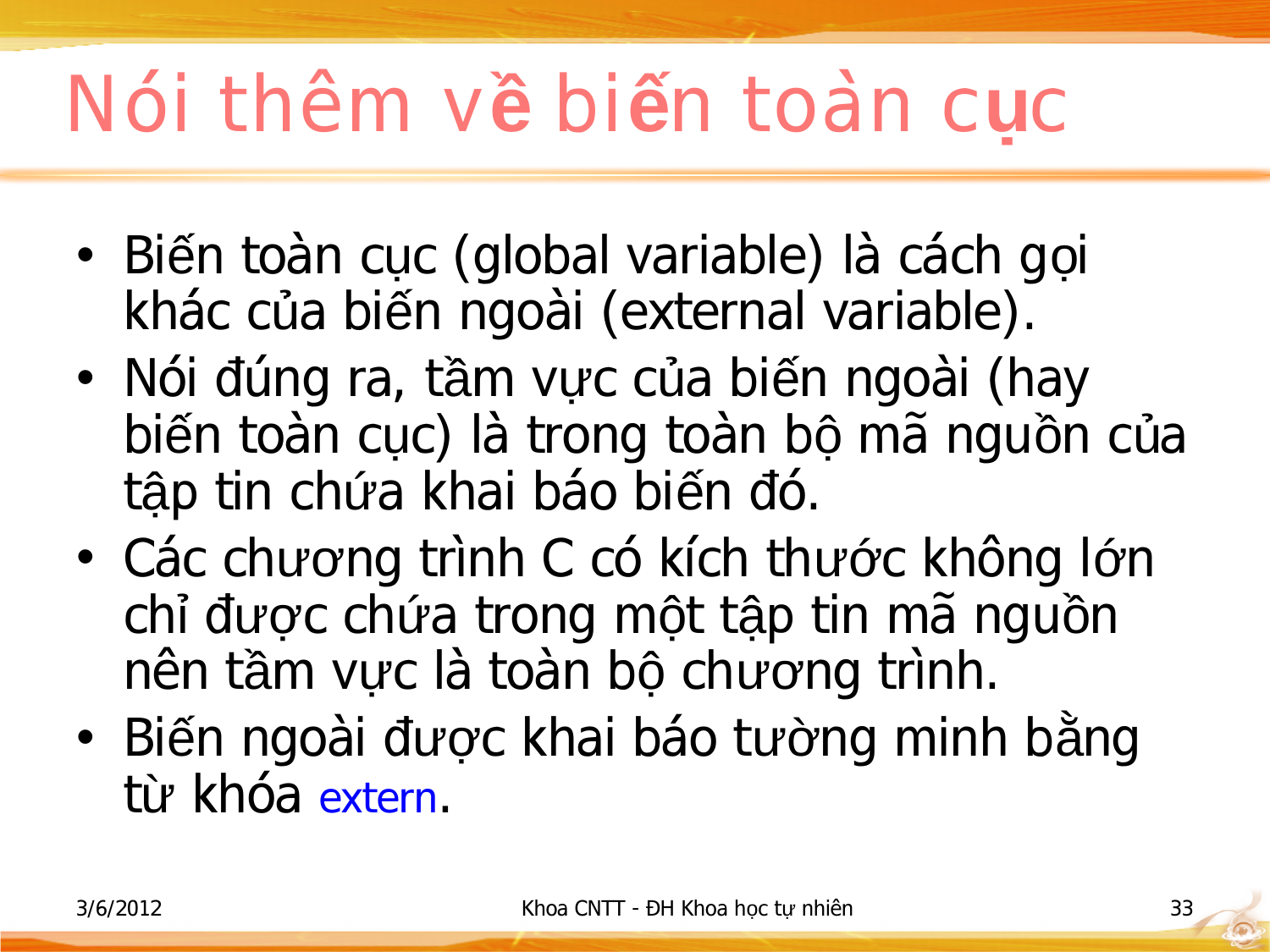

# Nói thêm về biến toàn cục
Biến toàn cục (global variable) là cách gọi khác của biến ngoài (external variable).
Nói đúng ra, tầm vực của biến ngoài (hay biến toàn cục) là trong toàn bộ mã nguồn của tập tin chứa khai báo biến đó.
Các chương trình C có kích thước không lớn chỉ được chứa trong một tập tin mã nguồn nên tầm vực là toàn bộ chương trình.
Biến ngoài được khai báo tường minh bằng từ khóa extern.
3/6/2012
Khoa CNTT - ĐH Khoa học tự nhiên
33